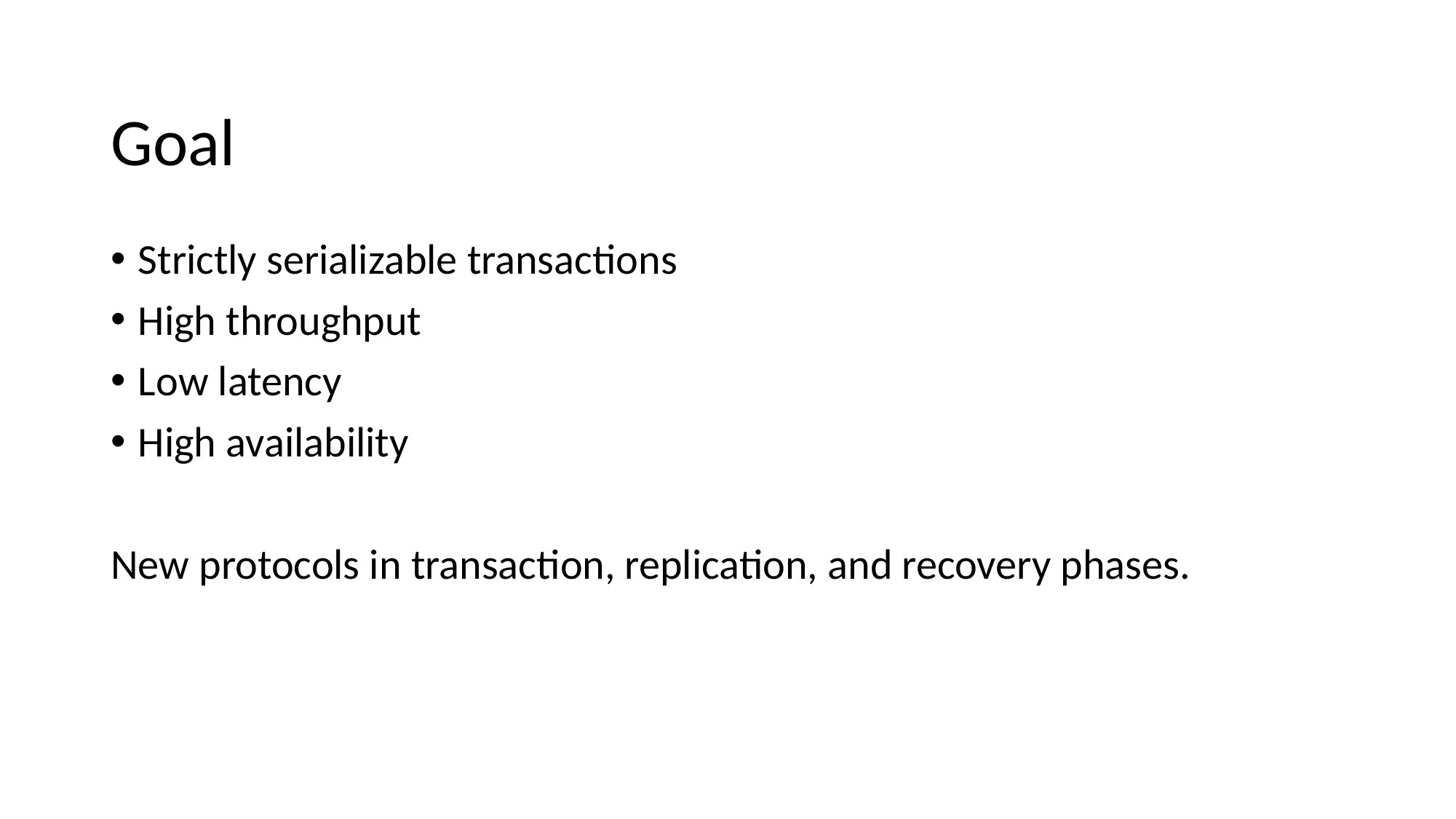

# Goal
Strictly serializable transactions
High throughput
Low latency
High availability

New protocols in transaction, replication, and recovery phases.